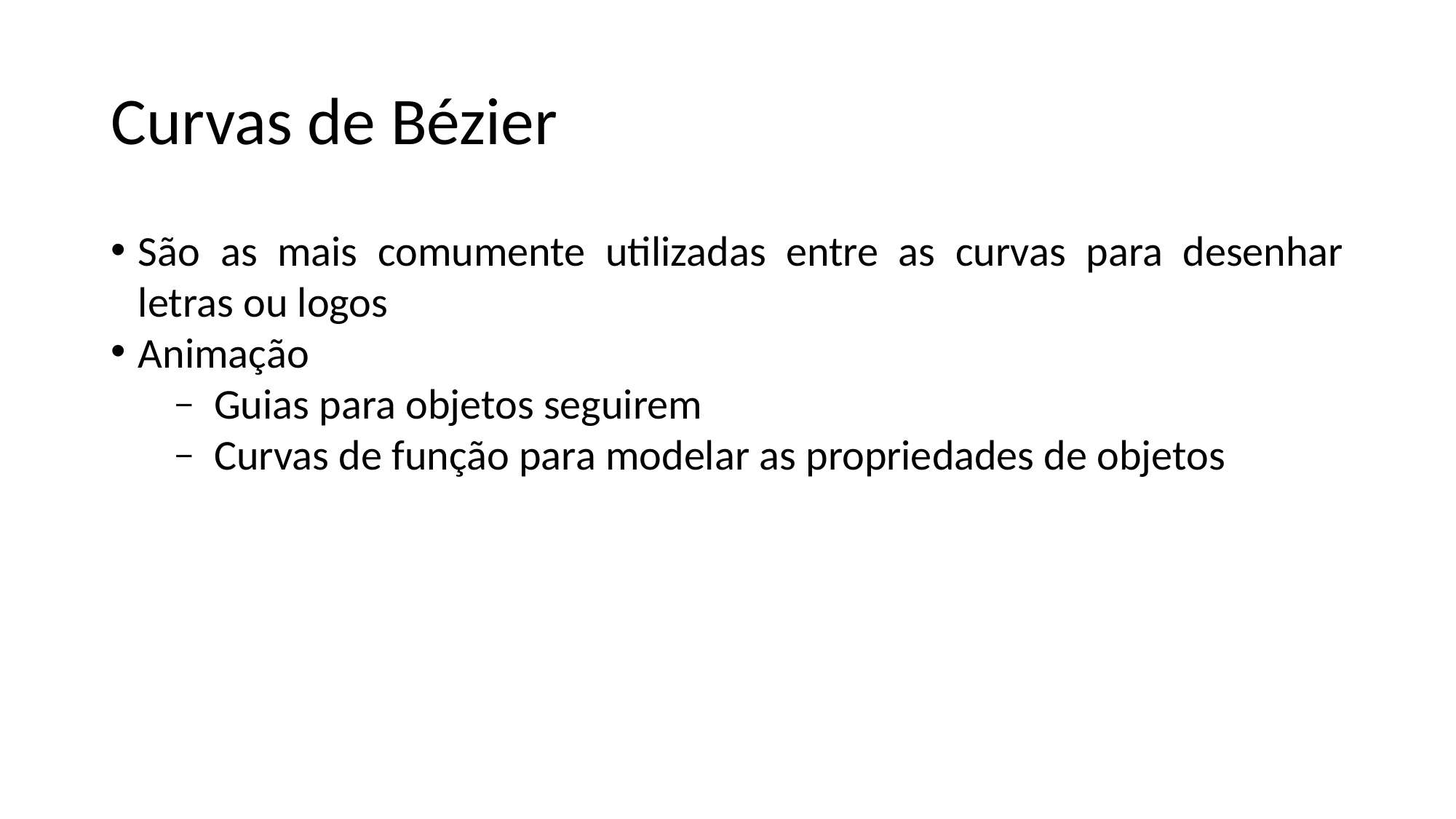

Curvas de Bézier
São as mais comumente utilizadas entre as curvas para desenhar letras ou logos
Animação
Guias para objetos seguirem
Curvas de função para modelar as propriedades de objetos